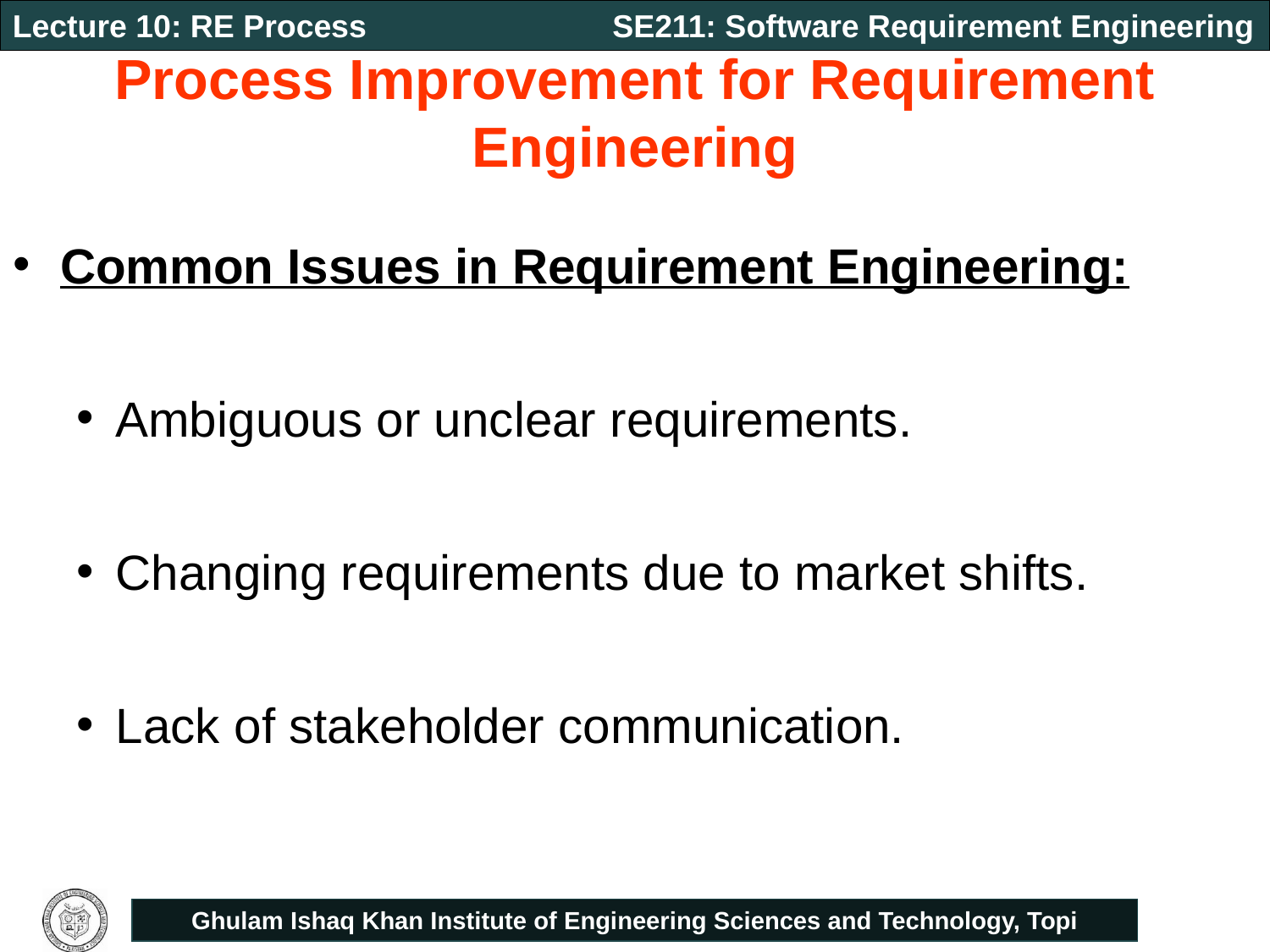

# Process Improvement for Requirement Engineering

Common Issues in Requirement Engineering:

Ambiguous or unclear requirements.

Changing requirements due to market shifts.

Lack of stakeholder communication.